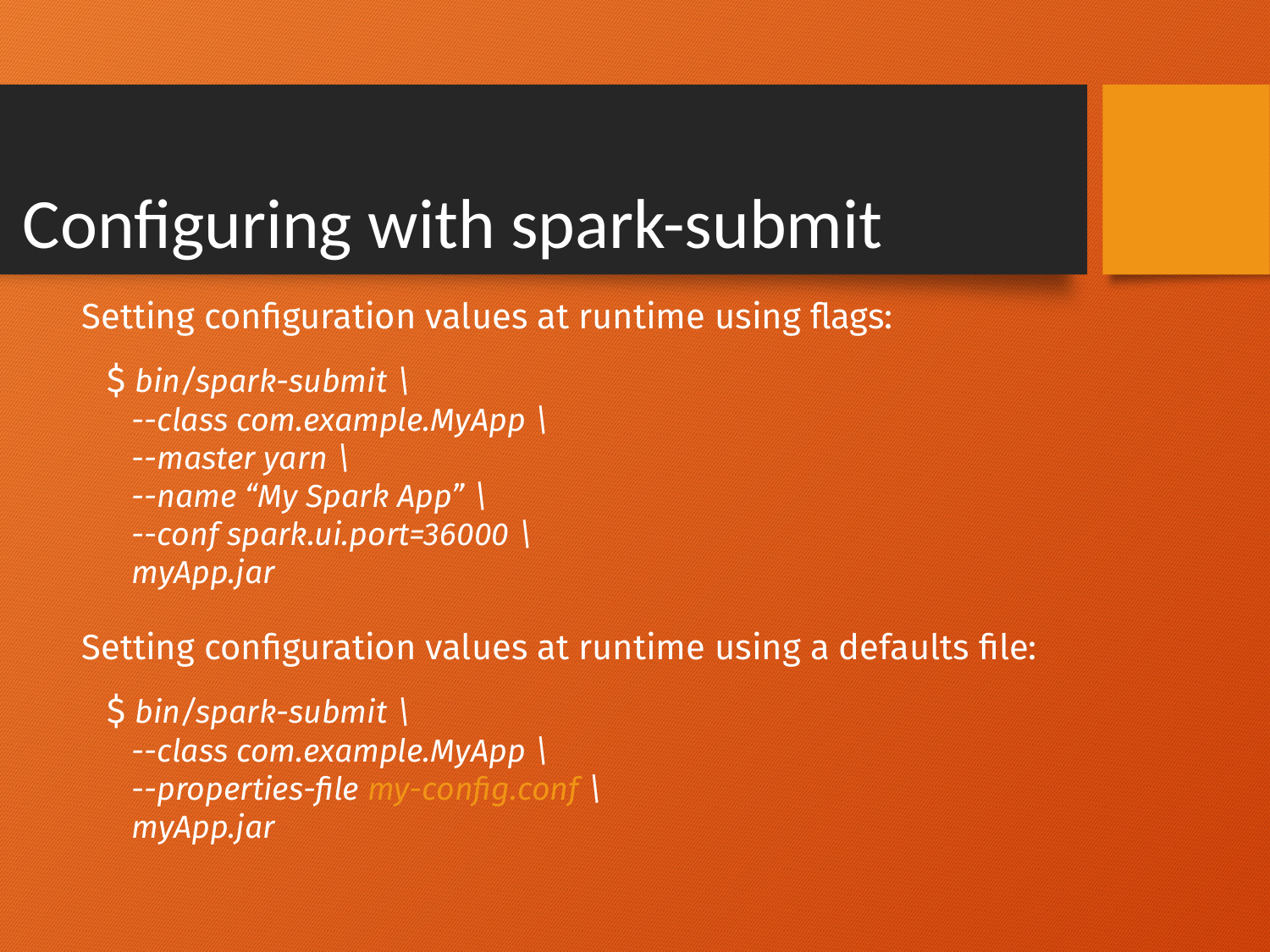

Configuring with spark-submit
Setting configuration values at runtime using flags:
$ bin/spark-submit \
--class com.example.MyApp \
--master yarn \
--name “My Spark App” \
--conf spark.ui.port=36000 \
myApp.jar
Setting configuration values at runtime using a defaults file:
$ bin/spark-submit \
--class com.example.MyApp \
--properties-file my-config.conf \
myApp.jar